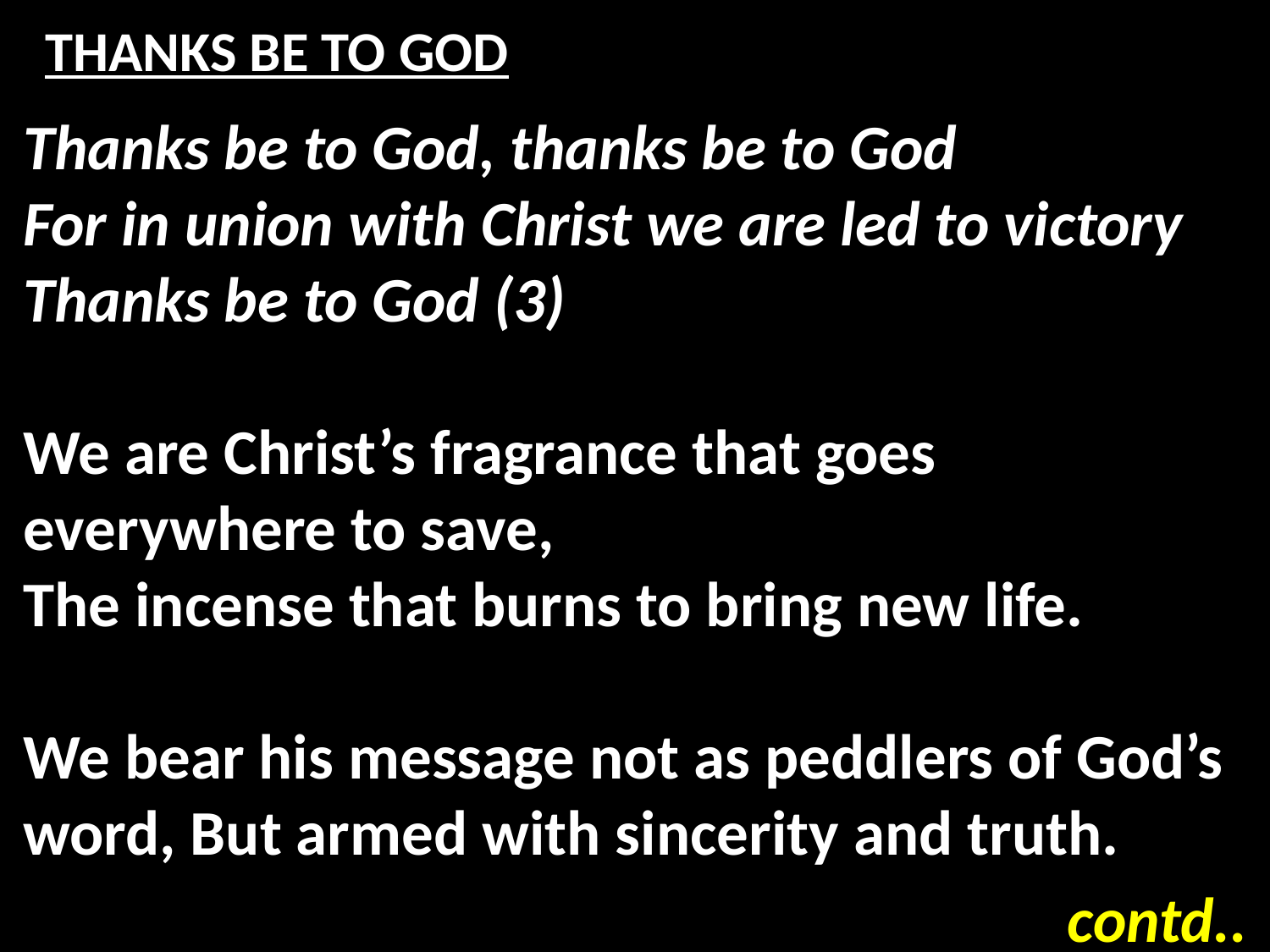

# THANKS BE TO GOD
Thanks be to God, thanks be to God
For in union with Christ we are led to victory
Thanks be to God (3)

We are Christ’s fragrance that goes everywhere to save,
The incense that burns to bring new life.

We bear his message not as peddlers of God’s word, But armed with sincerity and truth.
contd..